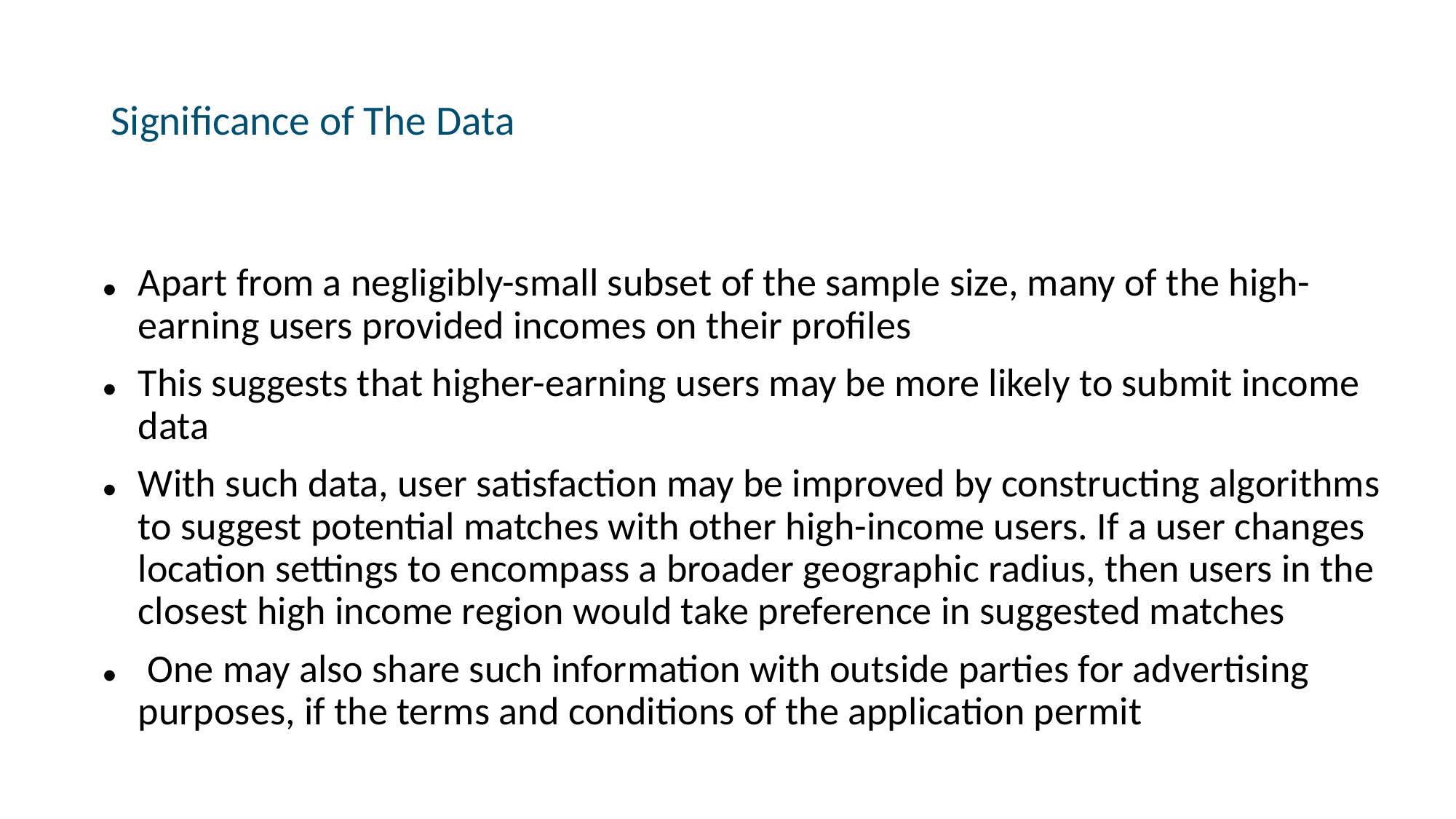

Apart from a negligibly-small subset of the sample size, many of the high-earning users provided incomes on their profiles
This suggests that higher-earning users may be more likely to submit income data
With such data, user satisfaction may be improved by constructing algorithms to suggest potential matches with other high-income users. If a user changes location settings to encompass a broader geographic radius, then users in the closest high income region would take preference in suggested matches
 One may also share such information with outside parties for advertising purposes, if the terms and conditions of the application permit

Significance of The Data